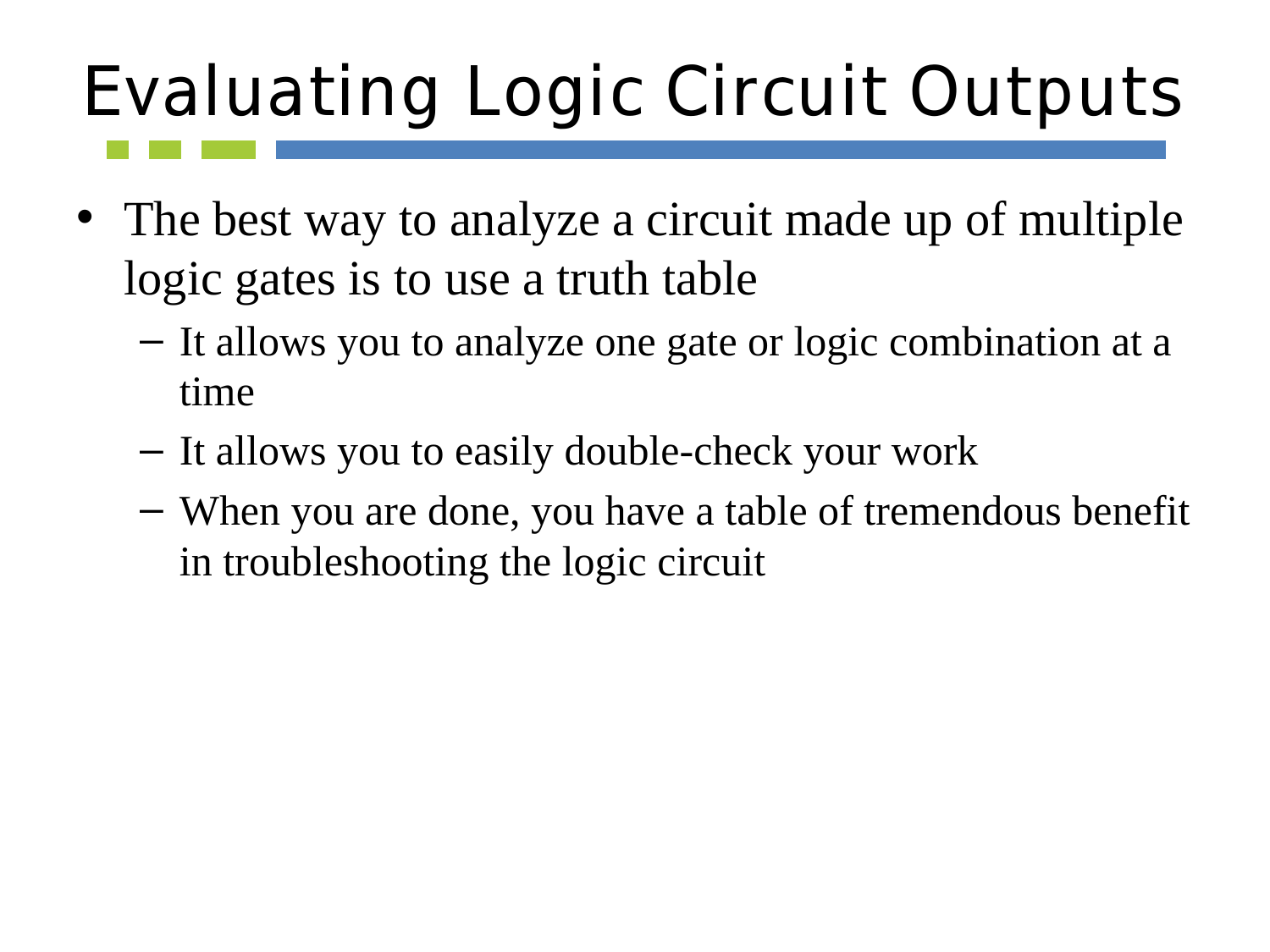

# Evaluating Logic Circuit Outputs
The best way to analyze a circuit made up of multiple logic gates is to use a truth table
It allows you to analyze one gate or logic combination at a time
It allows you to easily double-check your work
When you are done, you have a table of tremendous benefit in troubleshooting the logic circuit